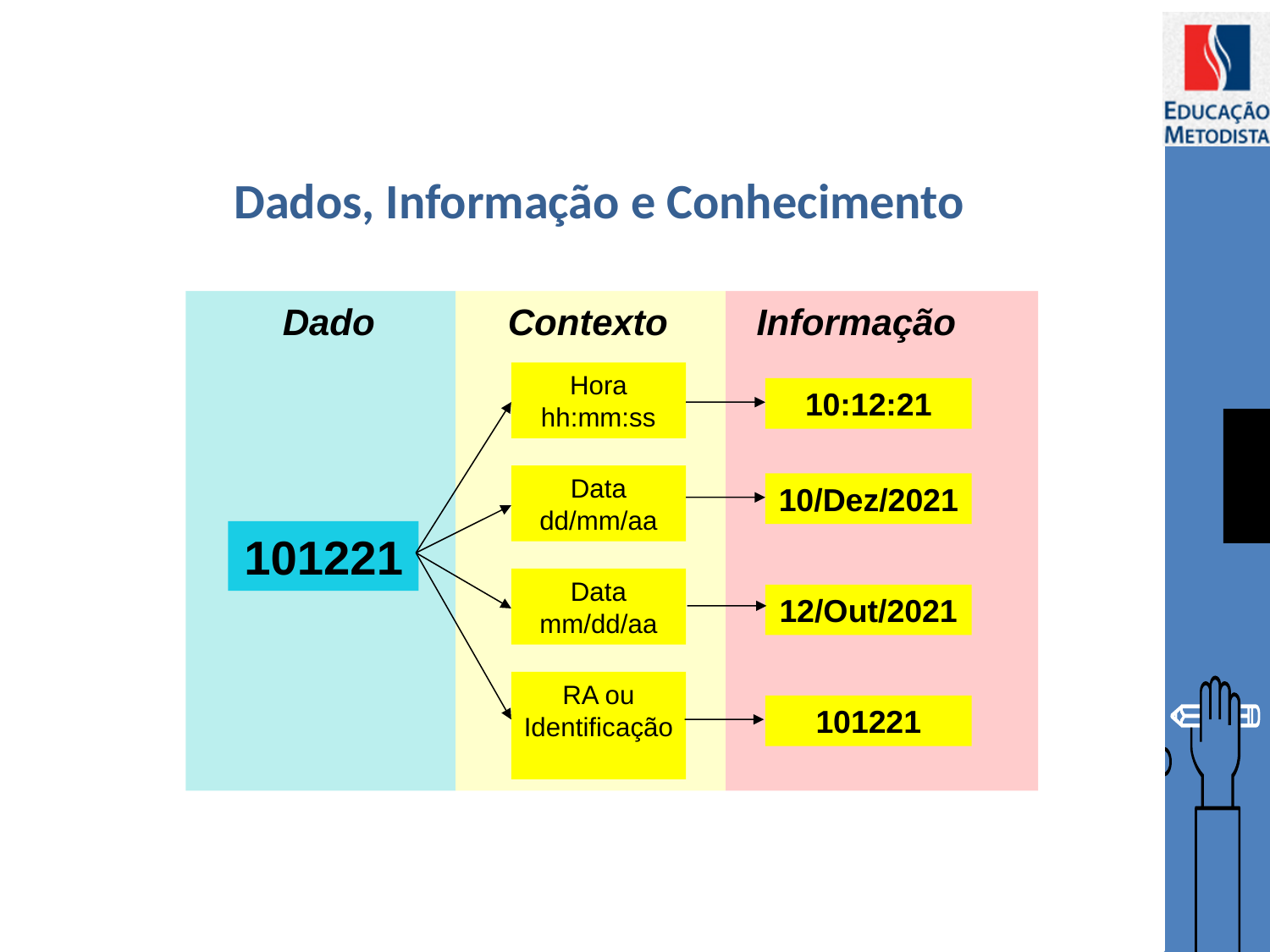

# Dados, Informação e Conhecimento

Dado

Contexto

Informação
Hora
hh:mm:ss

10:12:21

Data
dd/mm/aa

10/Dez/2021

101221

RA ou Identificação

Data
mm/dd/aa
12/Out/2021

101221